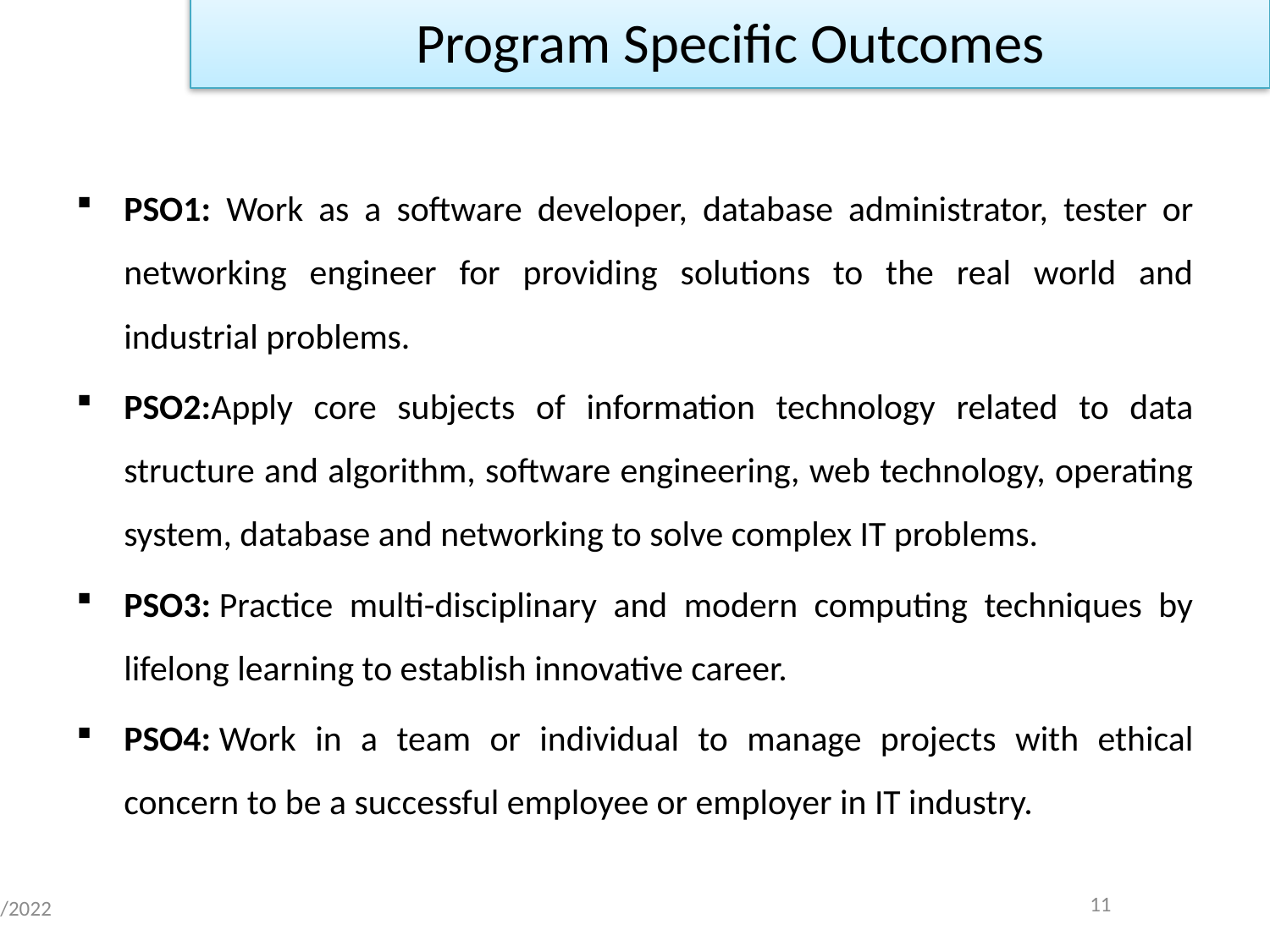

Program Specific Outcomes
PSO1: Work as a software developer, database administrator, tester or networking engineer for providing solutions to the real world and industrial problems.
PSO2:Apply core subjects of information technology related to data structure and algorithm, software engineering, web technology, operating system, database and networking to solve complex IT problems.
PSO3: Practice multi-disciplinary and modern computing techniques by lifelong learning to establish innovative career.
PSO4: Work in a team or individual to manage projects with ethical concern to be a successful employee or employer in IT industry.

11
8/17/2022